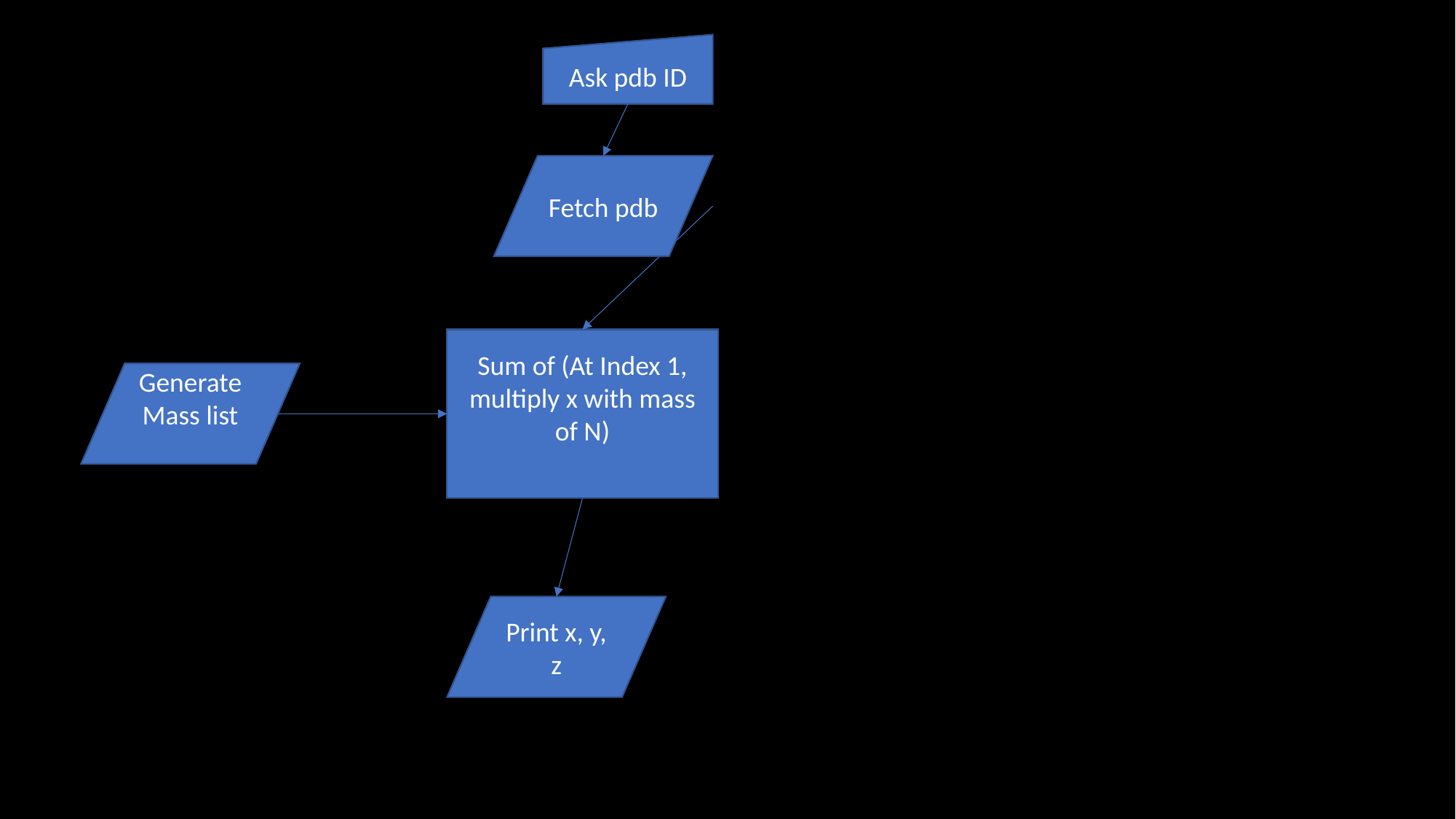

Ask pdb ID
Fetch pdb
Sum of (At Index 1, multiply x with mass of N)
Generate Mass list

Print x, y, z